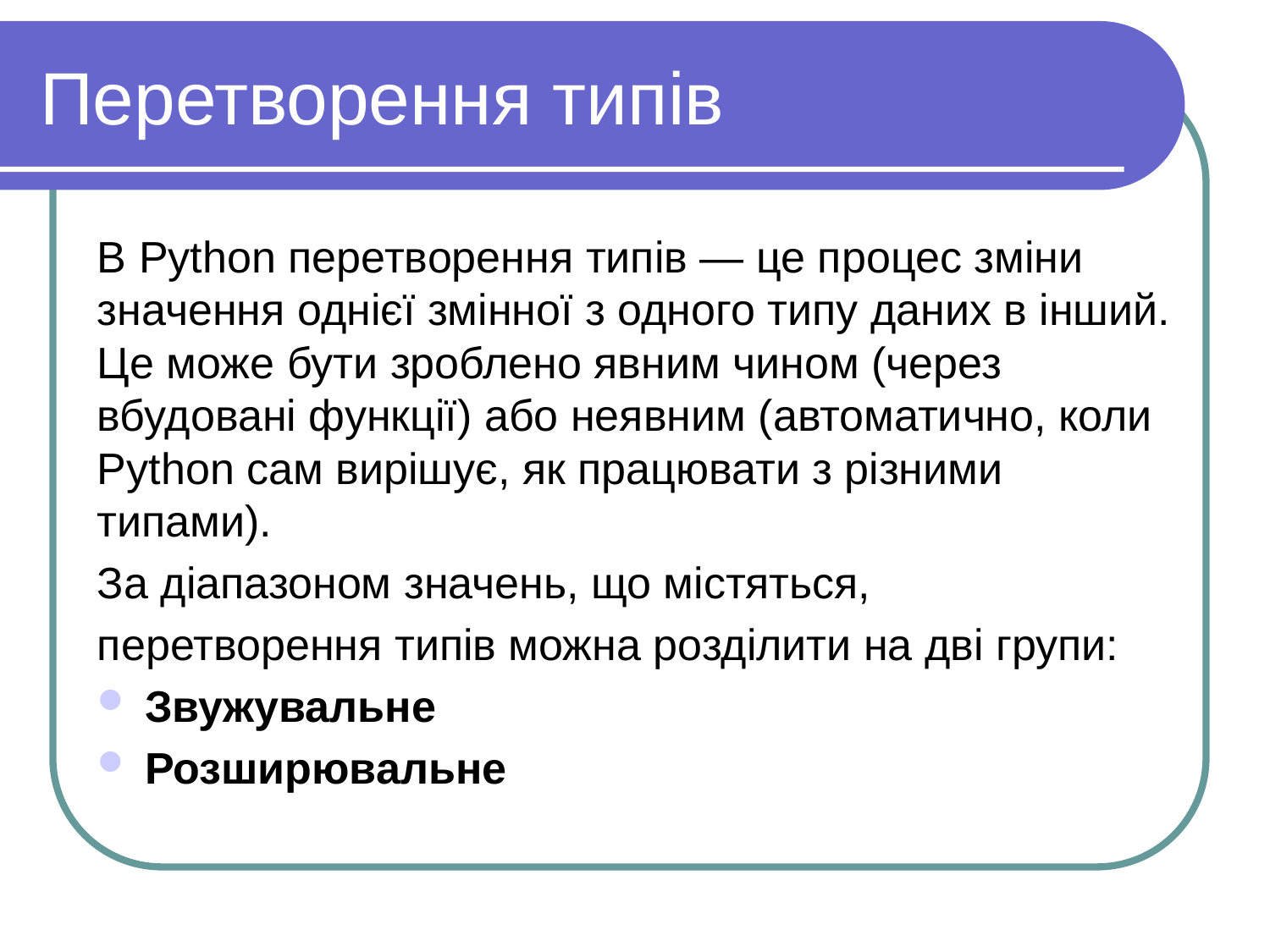

# Перетворення типів
В Python перетворення типів — це процес зміни значення однієї змінної з одного типу даних в інший. Це може бути зроблено явним чином (через вбудовані функції) або неявним (автоматично, коли Python сам вирішує, як працювати з різними типами).
За діапазоном значень, що містяться,
перетворення типiв можна розділити на дві групи:
Звужувальне
Розширювальне